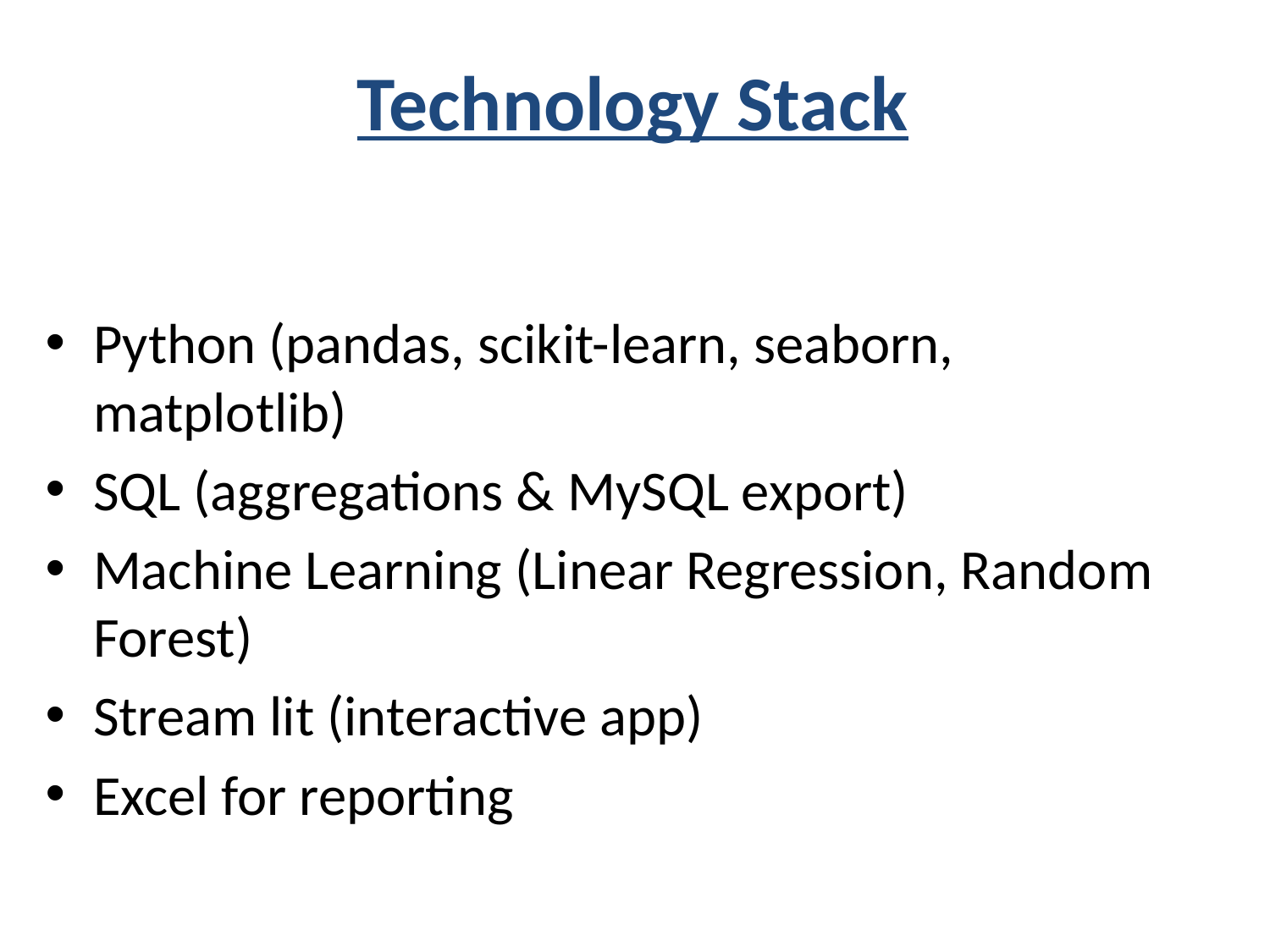

# Technology Stack

Python (pandas, scikit-learn, seaborn, matplotlib)
SQL (aggregations & MySQL export)
Machine Learning (Linear Regression, Random Forest)
Stream lit (interactive app)
Excel for reporting